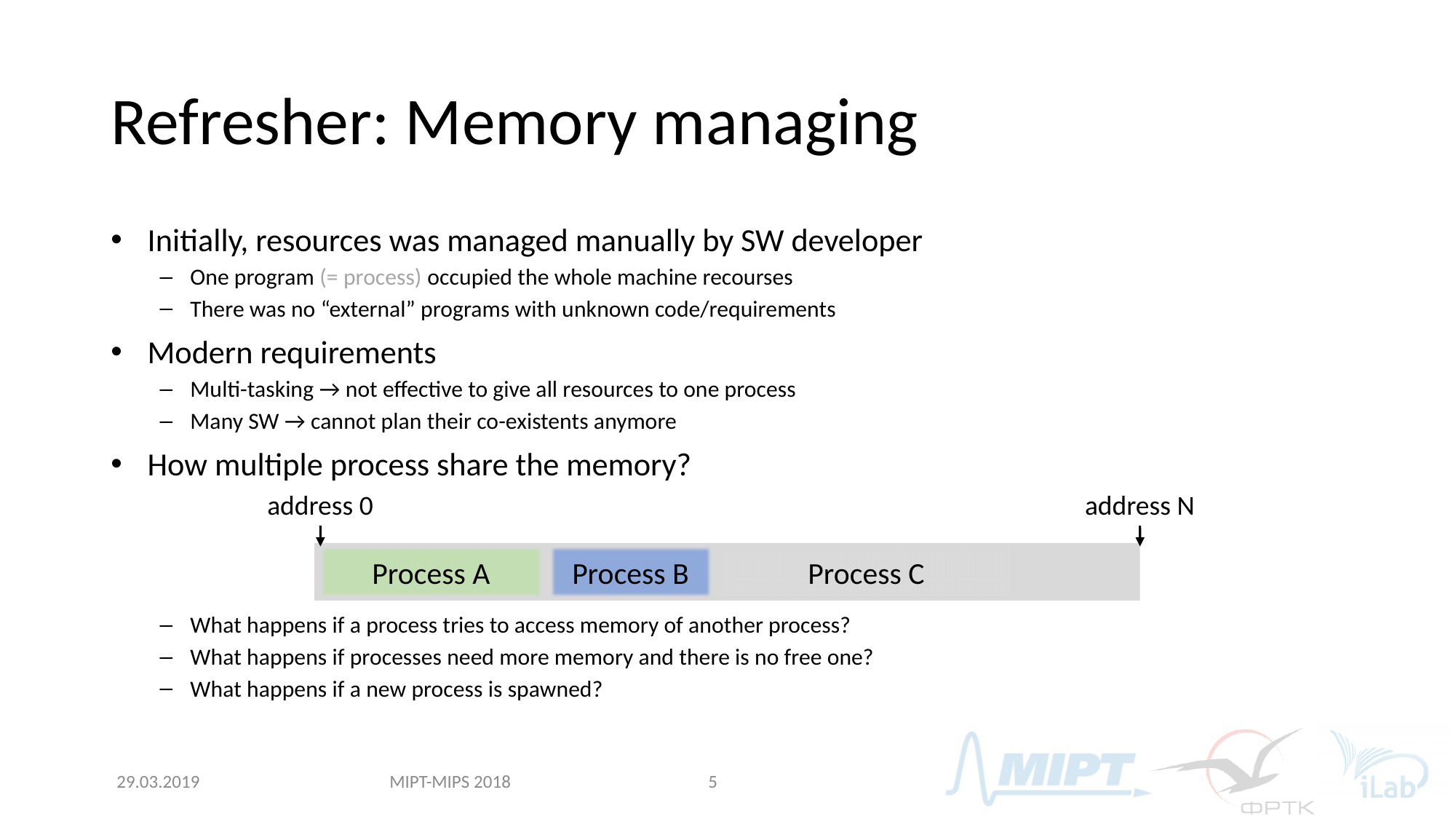

# Refresher: Memory managing
Initially, resources was managed manually by SW developer
One program (= process) occupied the whole machine recourses
There was no “external” programs with unknown code/requirements
Modern requirements
Multi-tasking → not effective to give all resources to one process
Many SW → cannot plan their co-existents anymore
How multiple process share the memory?

What happens if a process tries to access memory of another process?
What happens if processes need more memory and there is no free one?
What happens if a new process is spawned?

address 0
address N

Process A
Process B
Process C
MIPT-MIPS 2018
29.03.2019
5